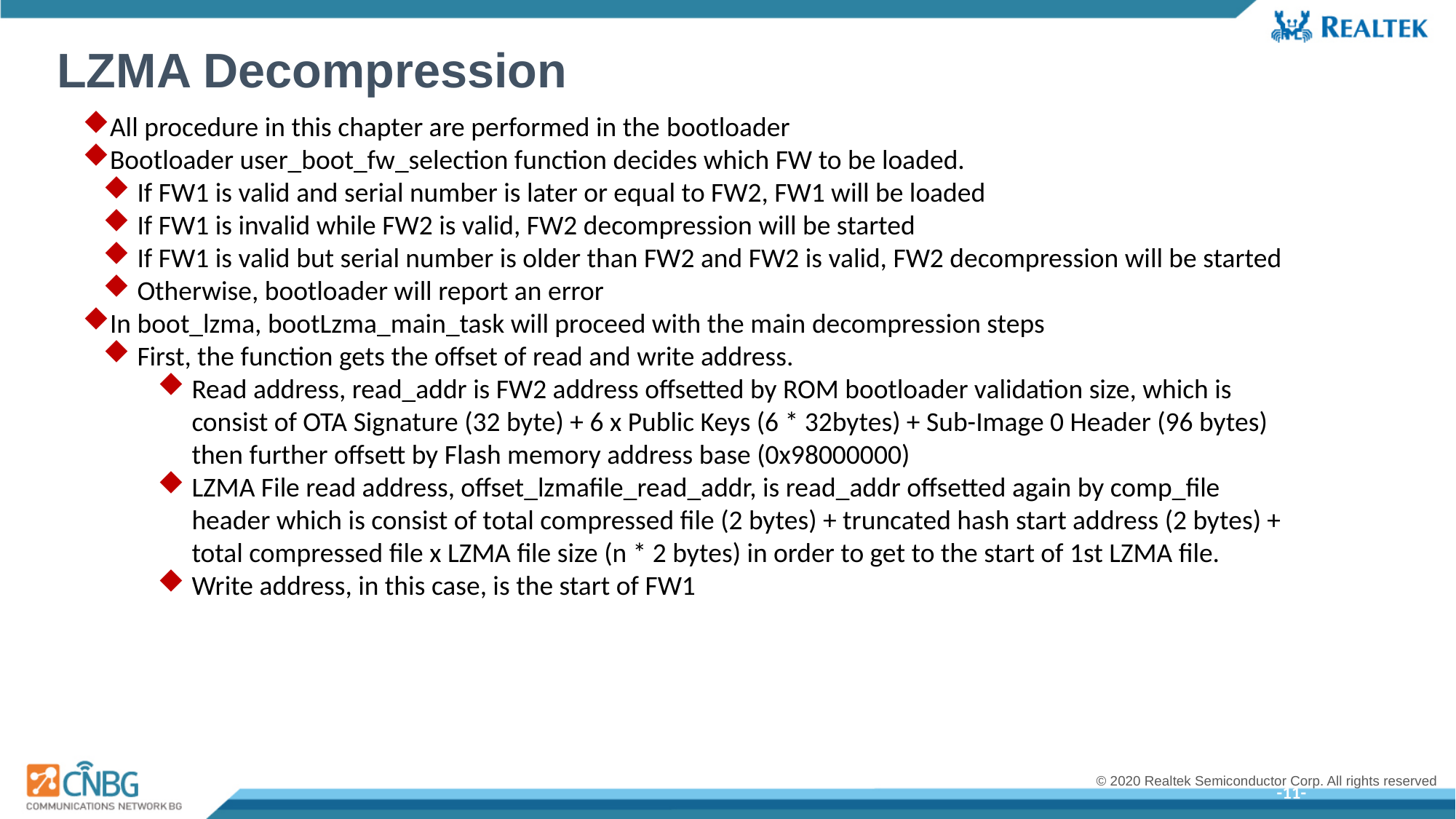

# LZMA Decompression
All procedure in this chapter are performed in the bootloader
Bootloader user_boot_fw_selection function decides which FW to be loaded.
If FW1 is valid and serial number is later or equal to FW2, FW1 will be loaded
If FW1 is invalid while FW2 is valid, FW2 decompression will be started
If FW1 is valid but serial number is older than FW2 and FW2 is valid, FW2 decompression will be started
Otherwise, bootloader will report an error
In boot_lzma, bootLzma_main_task will proceed with the main decompression steps
First, the function gets the offset of read and write address.
Read address, read_addr is FW2 address offsetted by ROM bootloader validation size, which is consist of OTA Signature (32 byte) + 6 x Public Keys (6 * 32bytes) + Sub-Image 0 Header (96 bytes) then further offsett by Flash memory address base (0x98000000)
LZMA File read address, offset_lzmafile_read_addr, is read_addr offsetted again by comp_file header which is consist of total compressed file (2 bytes) + truncated hash start address (2 bytes) + total compressed file x LZMA file size (n * 2 bytes) in order to get to the start of 1st LZMA file.
Write address, in this case, is the start of FW1

-11-